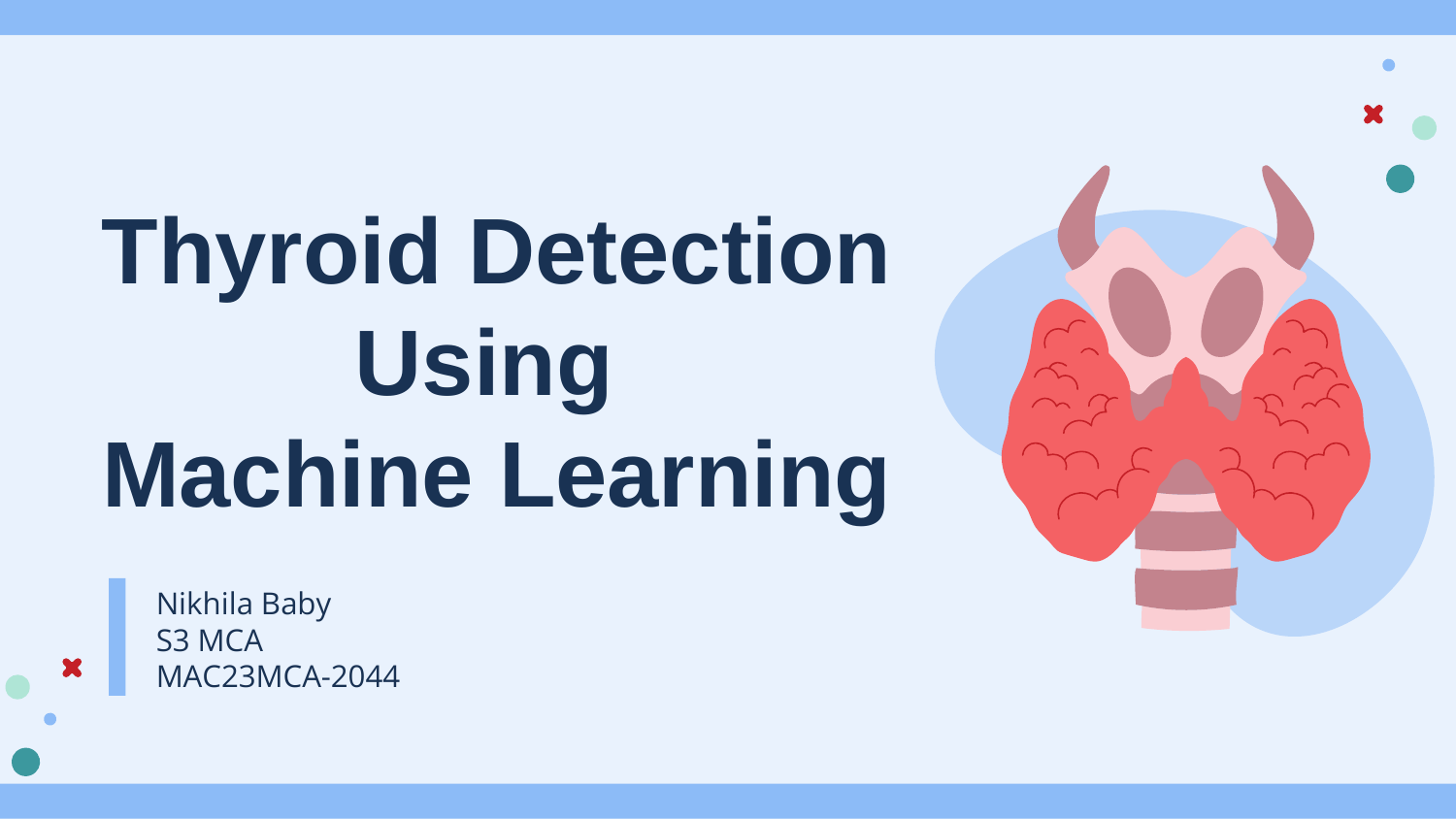

# Thyroid Detection Using Machine Learning

Nikhila Baby
S3 MCA
MAC23MCA-2044